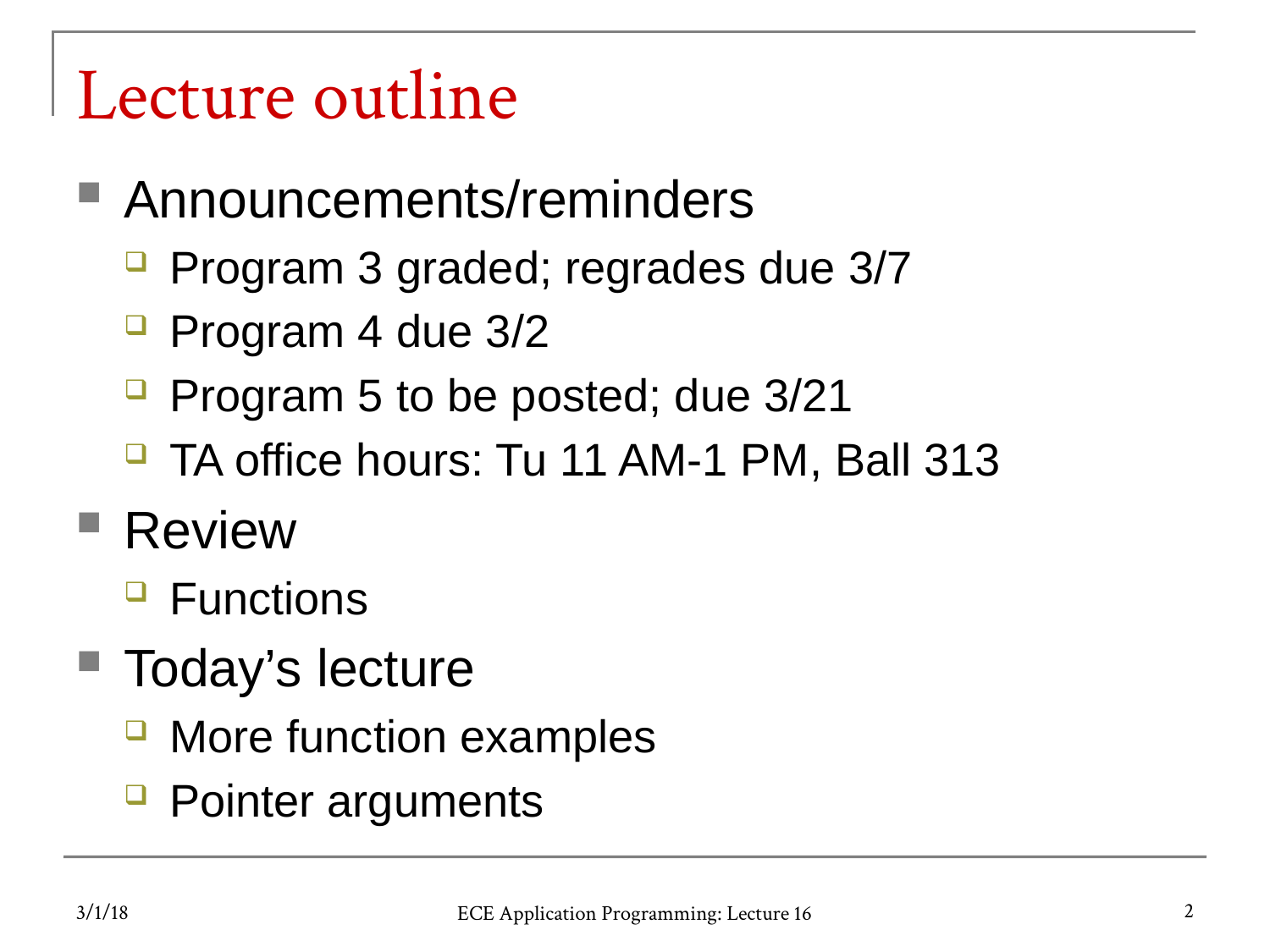

# Lecture outline
Announcements/reminders
Program 3 graded; regrades due 3/7
Program 4 due 3/2
Program 5 to be posted; due 3/21
TA office hours: Tu 11 AM-1 PM, Ball 313
Review
Functions
Today’s lecture
More function examples
Pointer arguments
3/1/18
2
ECE Application Programming: Lecture 16